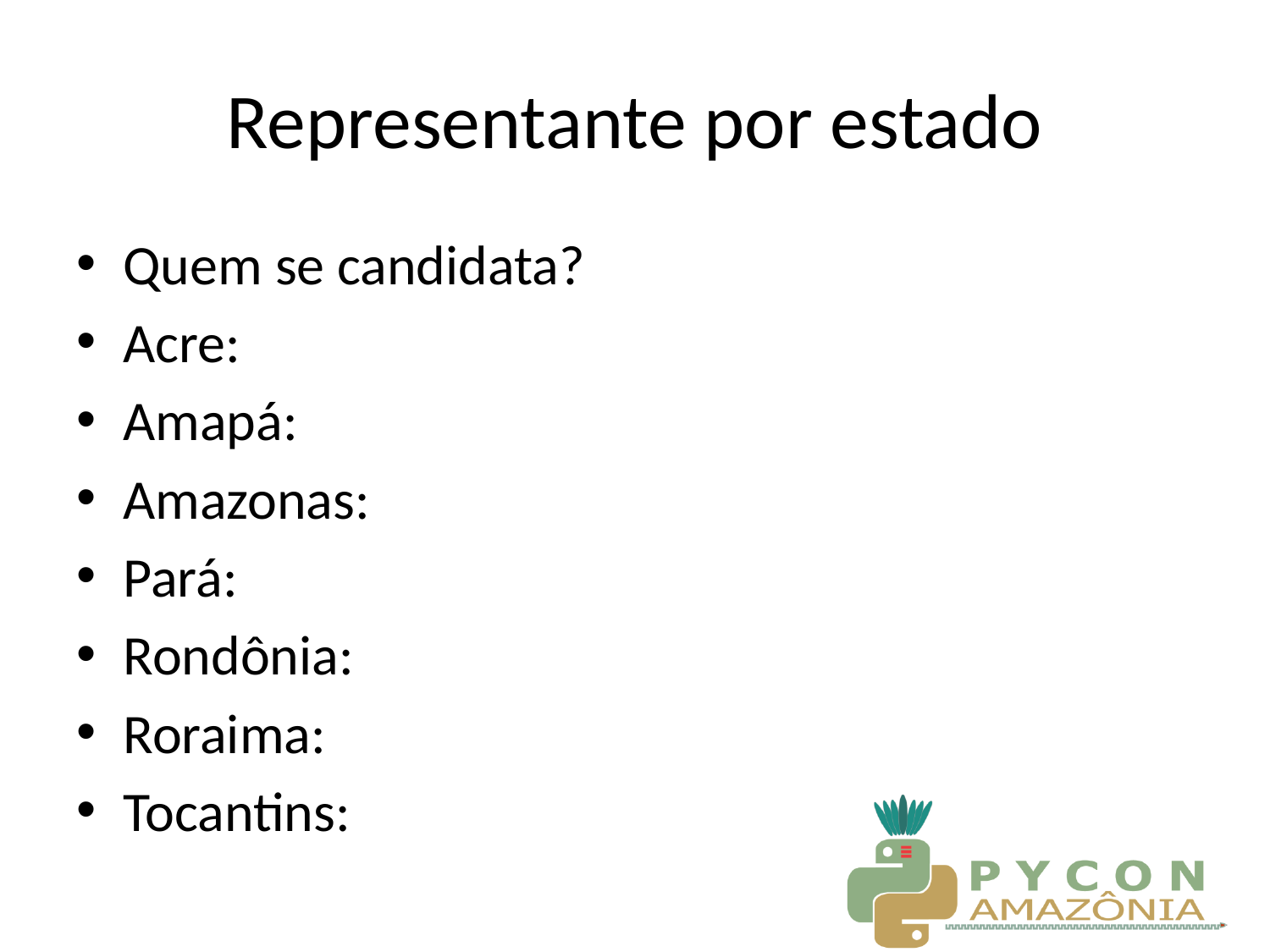

# Representante por estado
Quem se candidata?
Acre:
Amapá:
Amazonas:
Pará:
Rondônia:
Roraima:
Tocantins: